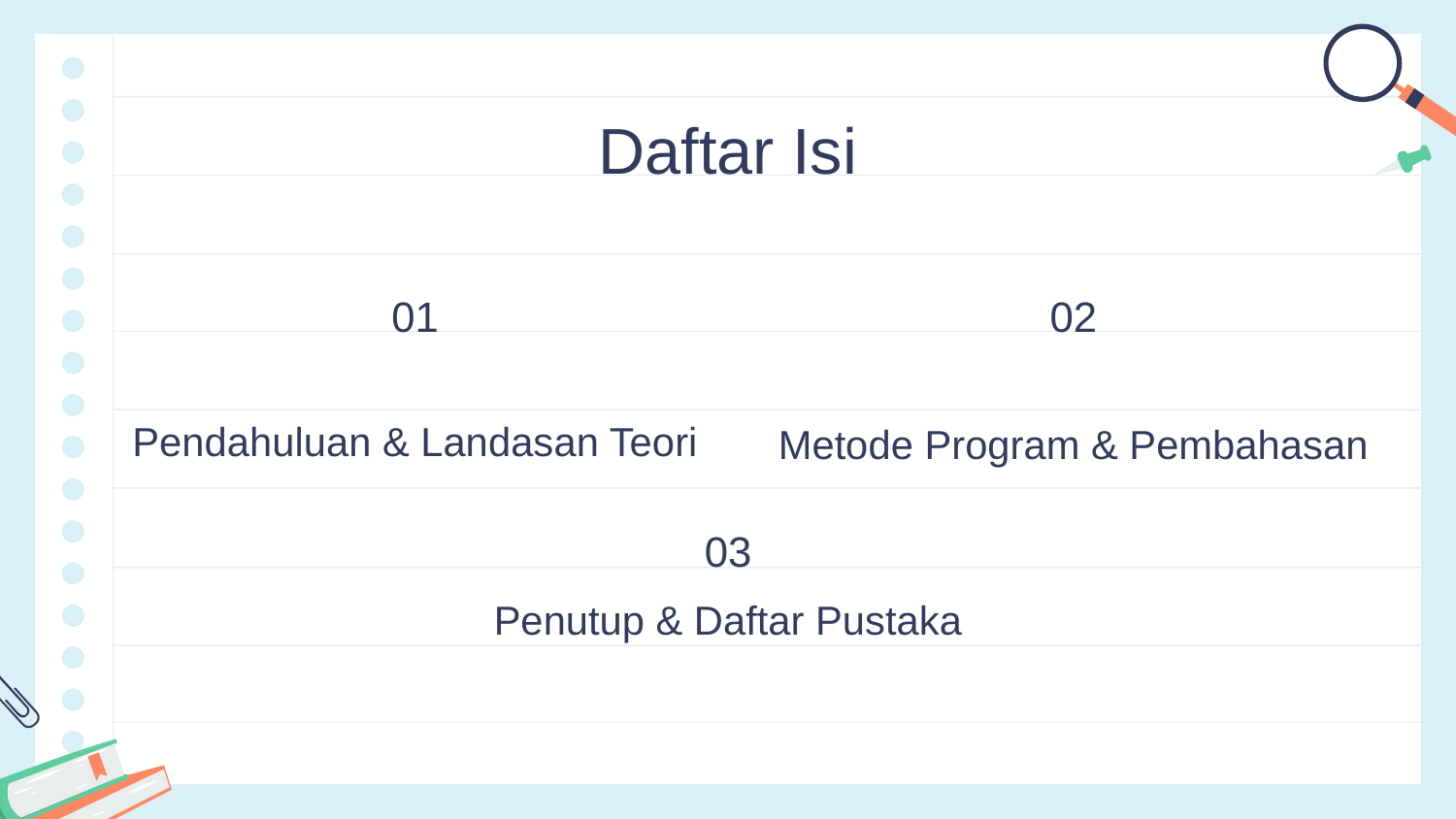

# Daftar Isi
01
02
Pendahuluan & Landasan Teori
Metode Program & Pembahasan
03
Penutup & Daftar Pustaka